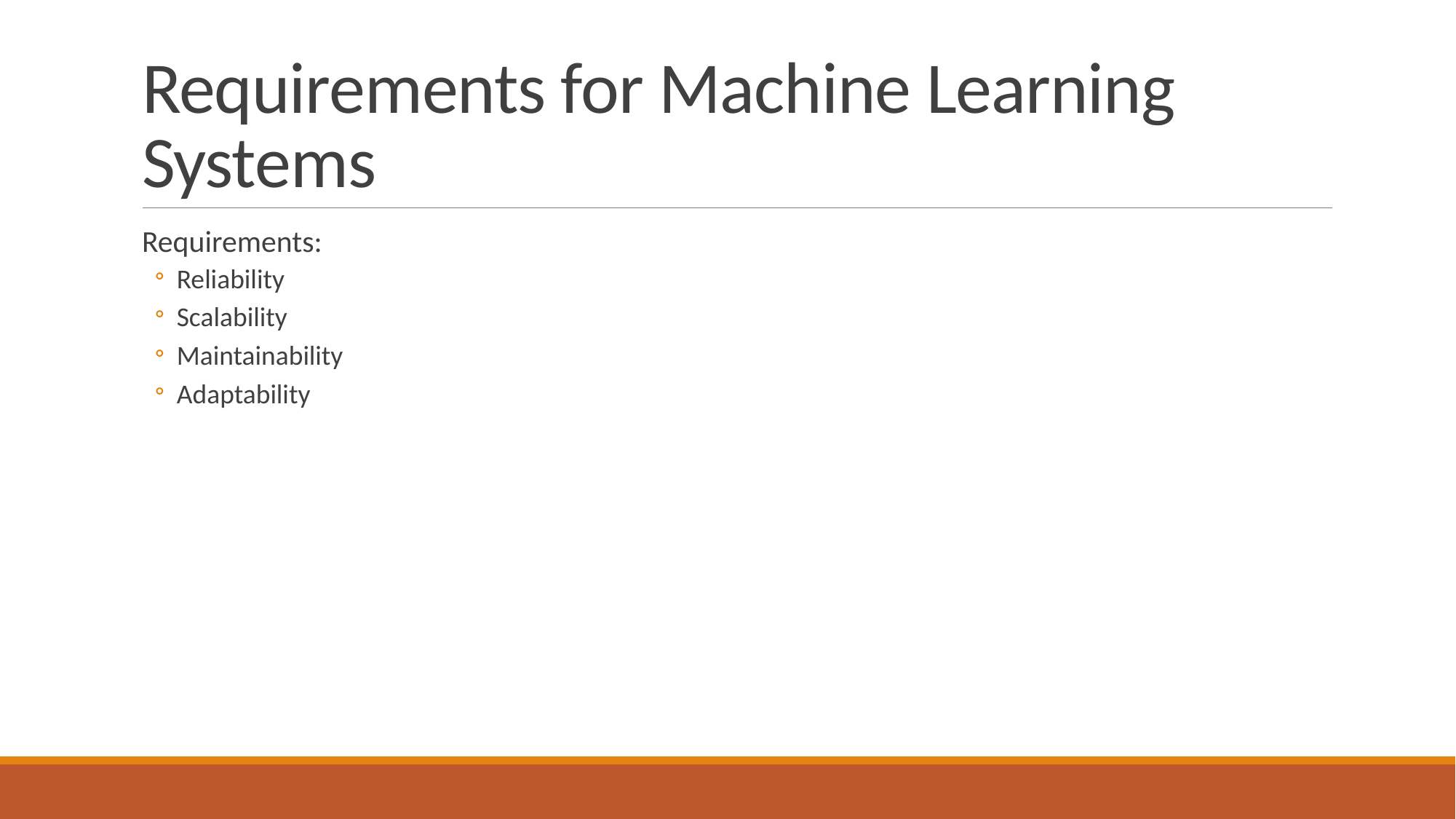

# Requirements for Machine Learning Systems
Requirements:
Reliability
Scalability
Maintainability
Adaptability